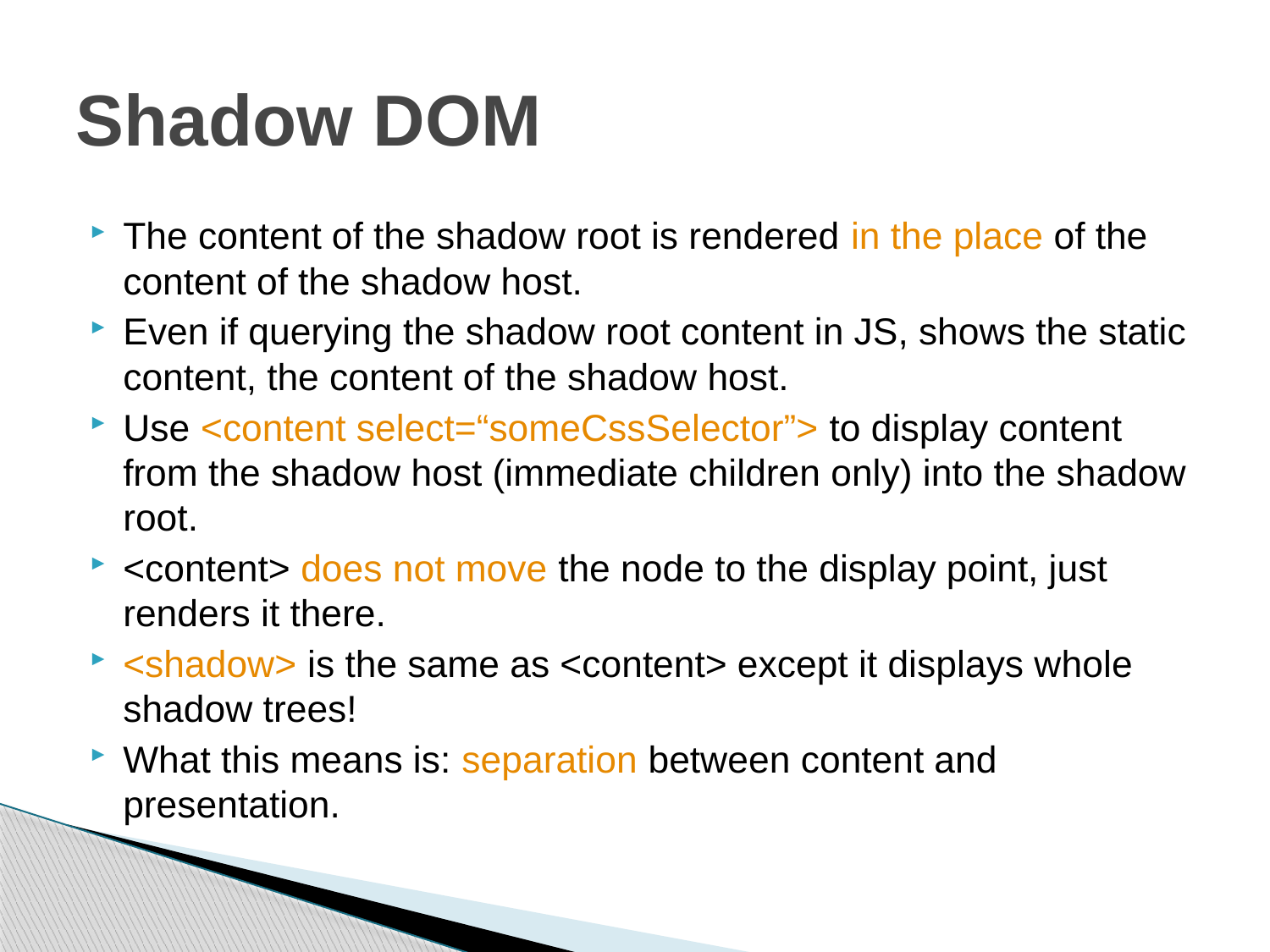

# Shadow DOM
The content of the shadow root is rendered in the place of the content of the shadow host.
Even if querying the shadow root content in JS, shows the static content, the content of the shadow host.
Use <content select=“someCssSelector”> to display content from the shadow host (immediate children only) into the shadow root.
<content> does not move the node to the display point, just renders it there.
<shadow> is the same as <content> except it displays whole shadow trees!
What this means is: separation between content and presentation.